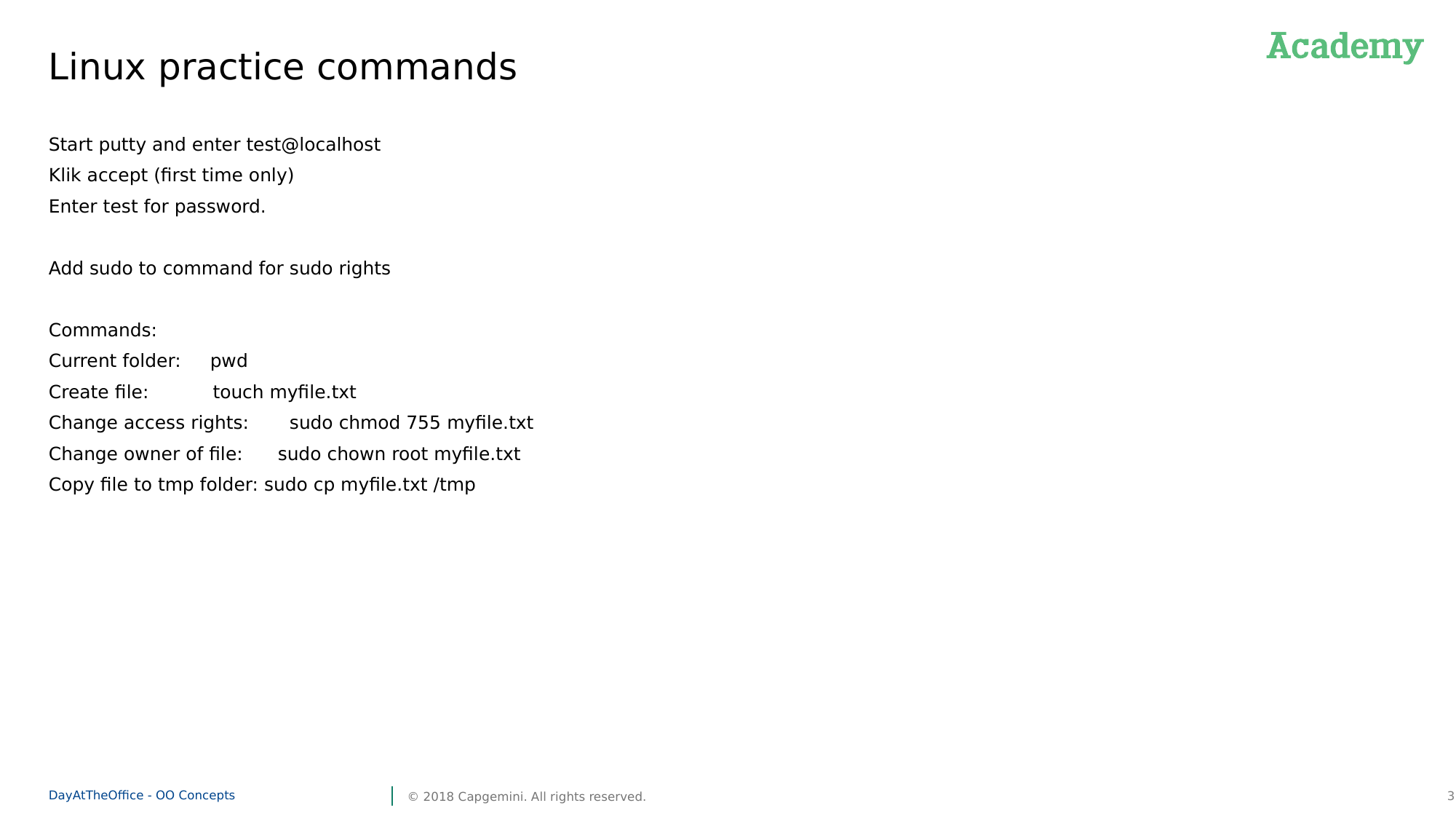

# Linux practice commands
Start putty and enter test@localhost
Klik accept (first time only)
Enter test for password.

Add sudo to command for sudo rights

Commands:
Current folder:     pwd
Create file:           touch myfile.txt
Change access rights:       sudo chmod 755 myfile.txt
Change owner of file:      sudo chown root myfile.txt
Copy file to tmp folder: sudo cp myfile.txt /tmp